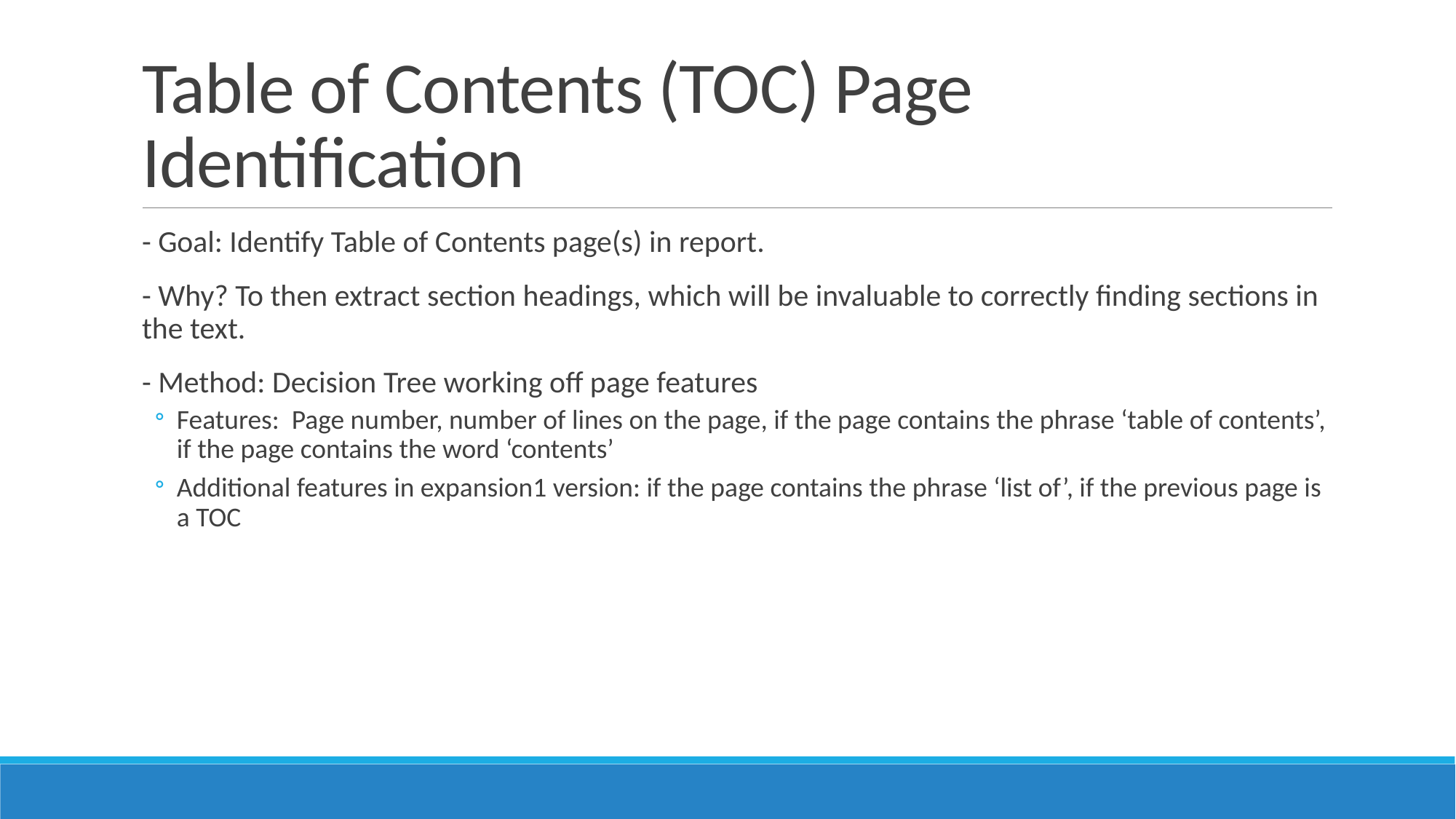

# Table of Contents (TOC) Page Identification
- Goal: Identify Table of Contents page(s) in report.
- Why? To then extract section headings, which will be invaluable to correctly finding sections in the text.
- Method: Decision Tree working off page features
Features:  Page number, number of lines on the page, if the page contains the phrase ‘table of contents’, if the page contains the word ‘contents’
Additional features in expansion1 version: if the page contains the phrase ‘list of’, if the previous page is a TOC